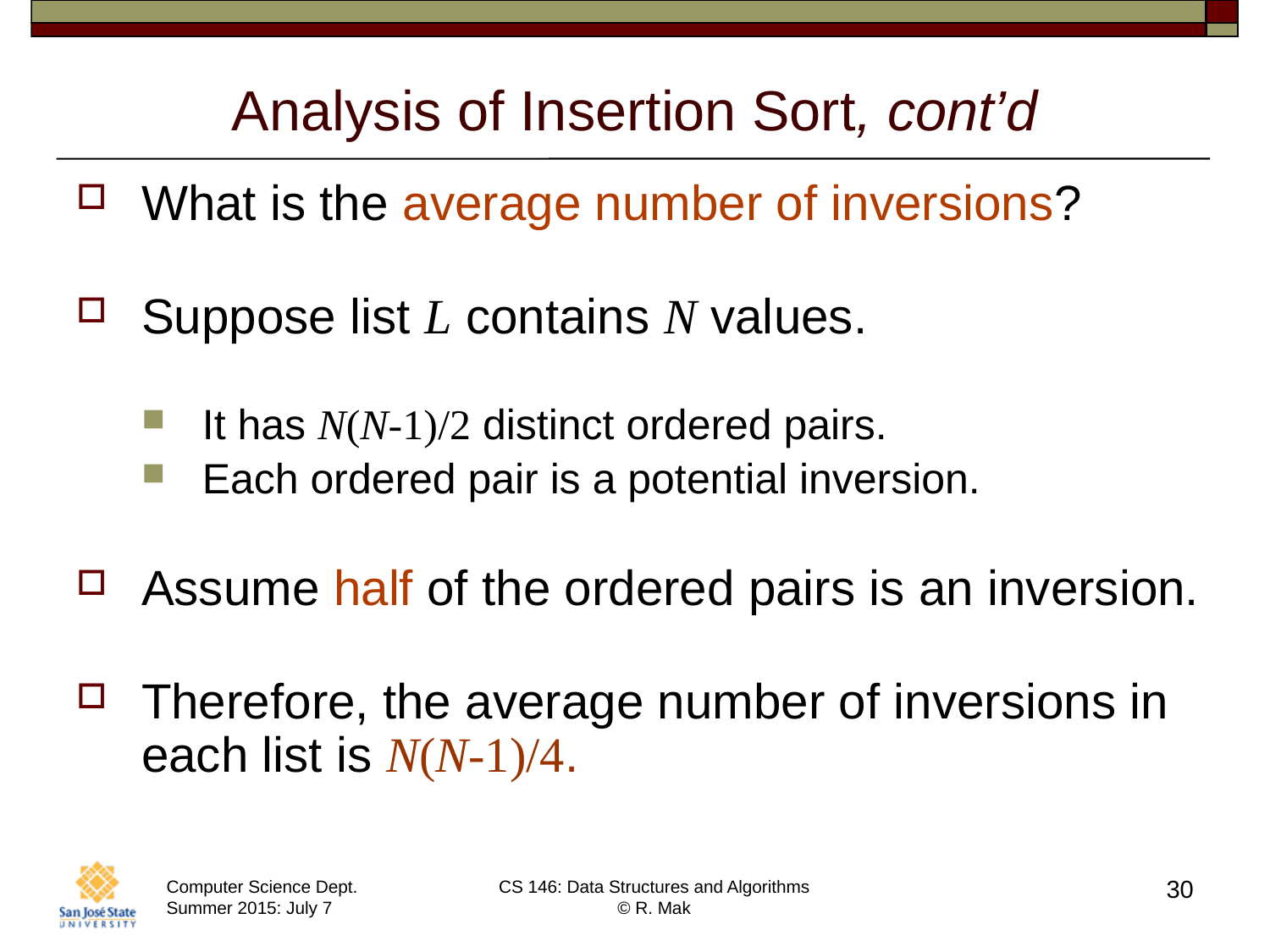

# Analysis of Insertion Sort, cont’d
What is the average number of inversions?

Suppose list L contains N values.

It has N(N-1)/2 distinct ordered pairs.
Each ordered pair is a potential inversion.

Assume half of the ordered pairs is an inversion.

Therefore, the average number of inversions in each list is N(N-1)/4.
30